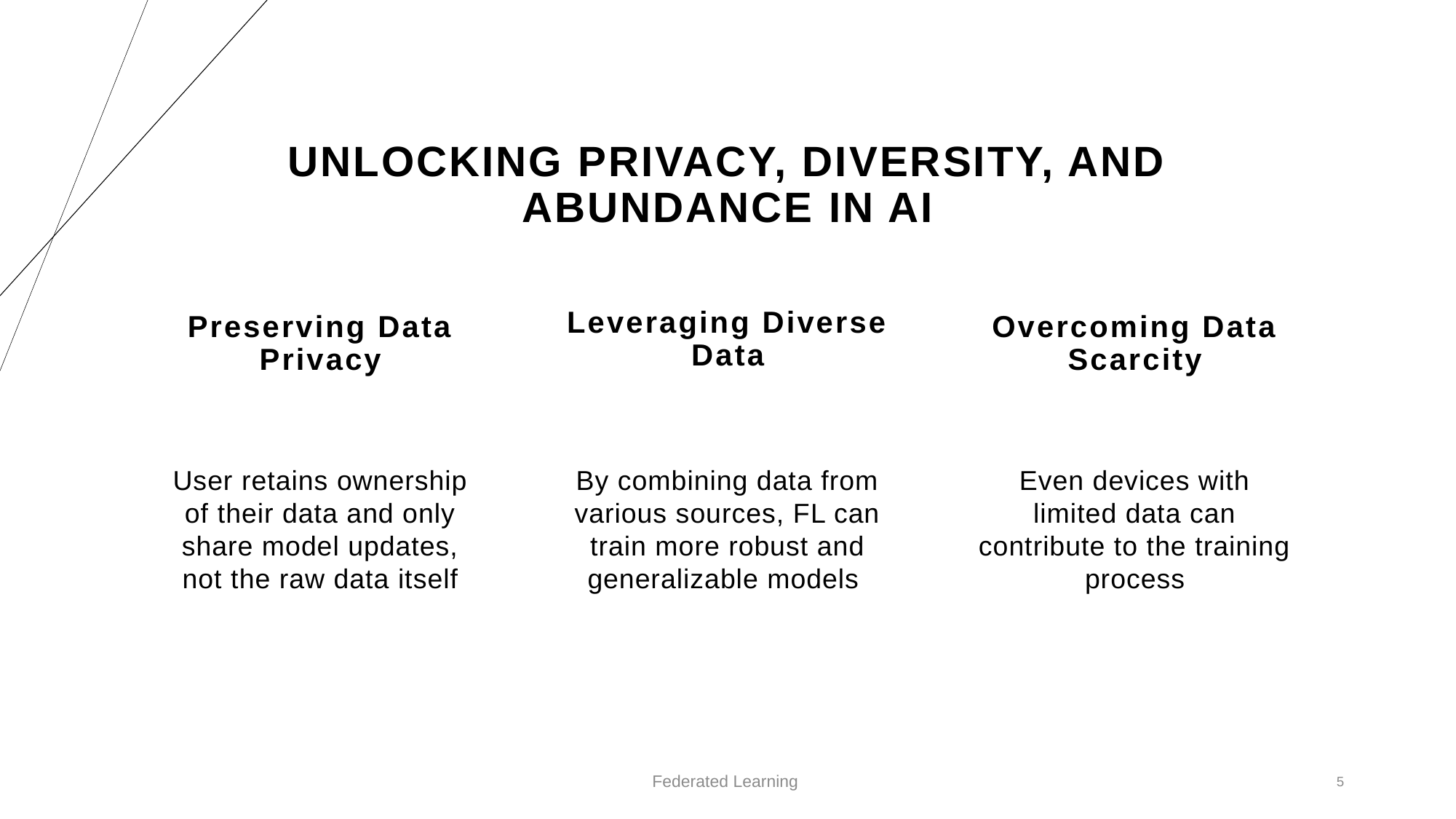

# Unlocking Privacy, Diversity, and Abundance in AI
Leveraging Diverse Data

Preserving Data Privacy

Overcoming Data Scarcity

User retains ownership of their data and only share model updates, not the raw data itself
​
By combining data from various sources, FL can train more robust and generalizable models

Even devices with limited data can contribute to the training process

Federated Learning
5